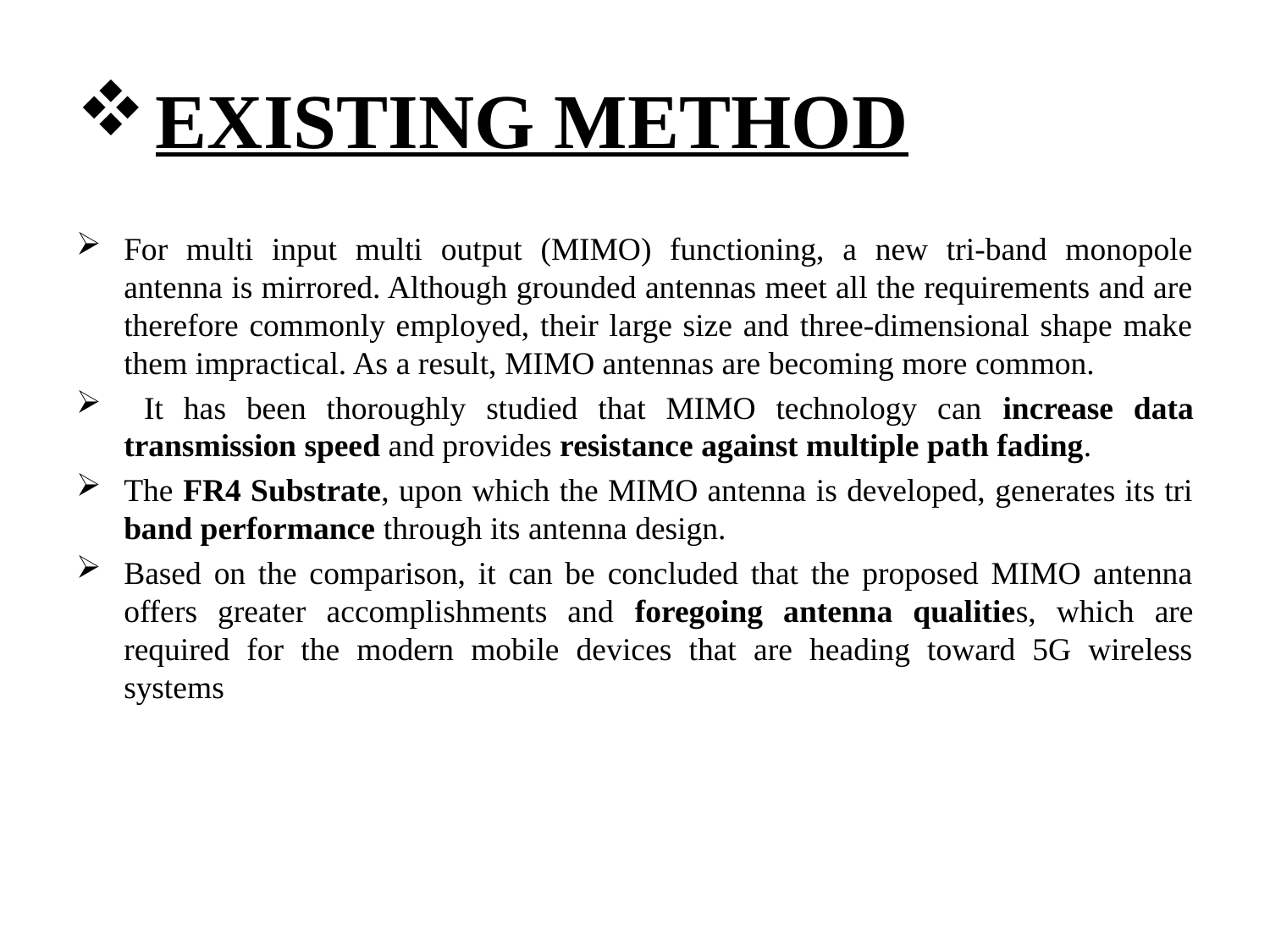

# EXISTING METHOD
For multi input multi output (MIMO) functioning, a new tri-band monopole antenna is mirrored. Although grounded antennas meet all the requirements and are therefore commonly employed, their large size and three-dimensional shape make them impractical. As a result, MIMO antennas are becoming more common.
 It has been thoroughly studied that MIMO technology can increase data transmission speed and provides resistance against multiple path fading.
The FR4 Substrate, upon which the MIMO antenna is developed, generates its tri band performance through its antenna design.
Based on the comparison, it can be concluded that the proposed MIMO antenna offers greater accomplishments and foregoing antenna qualities, which are required for the modern mobile devices that are heading toward 5G wireless systems